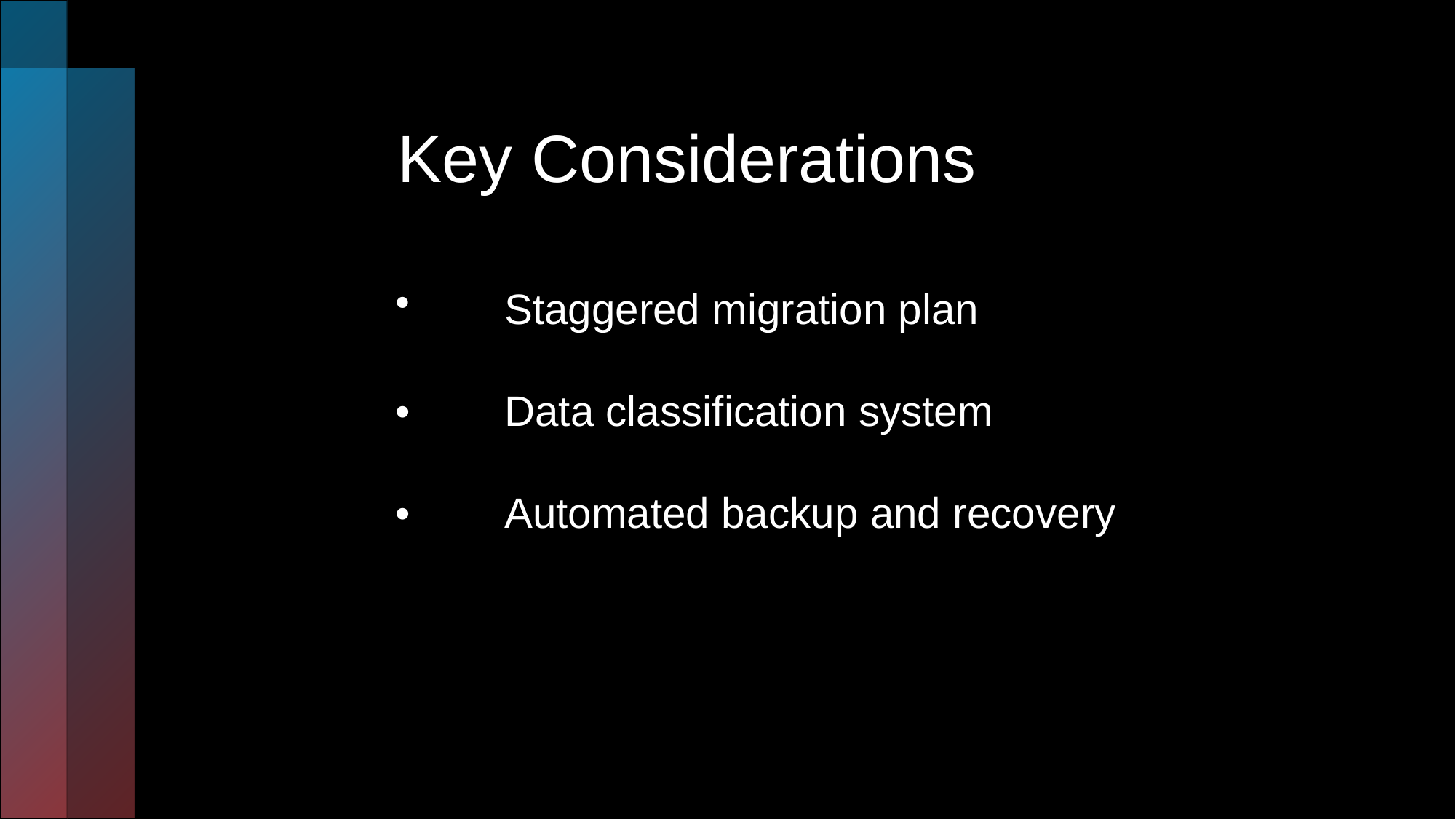

Key Considerations
# Staggered migration plan •	Data classification system •	Automated backup and recovery